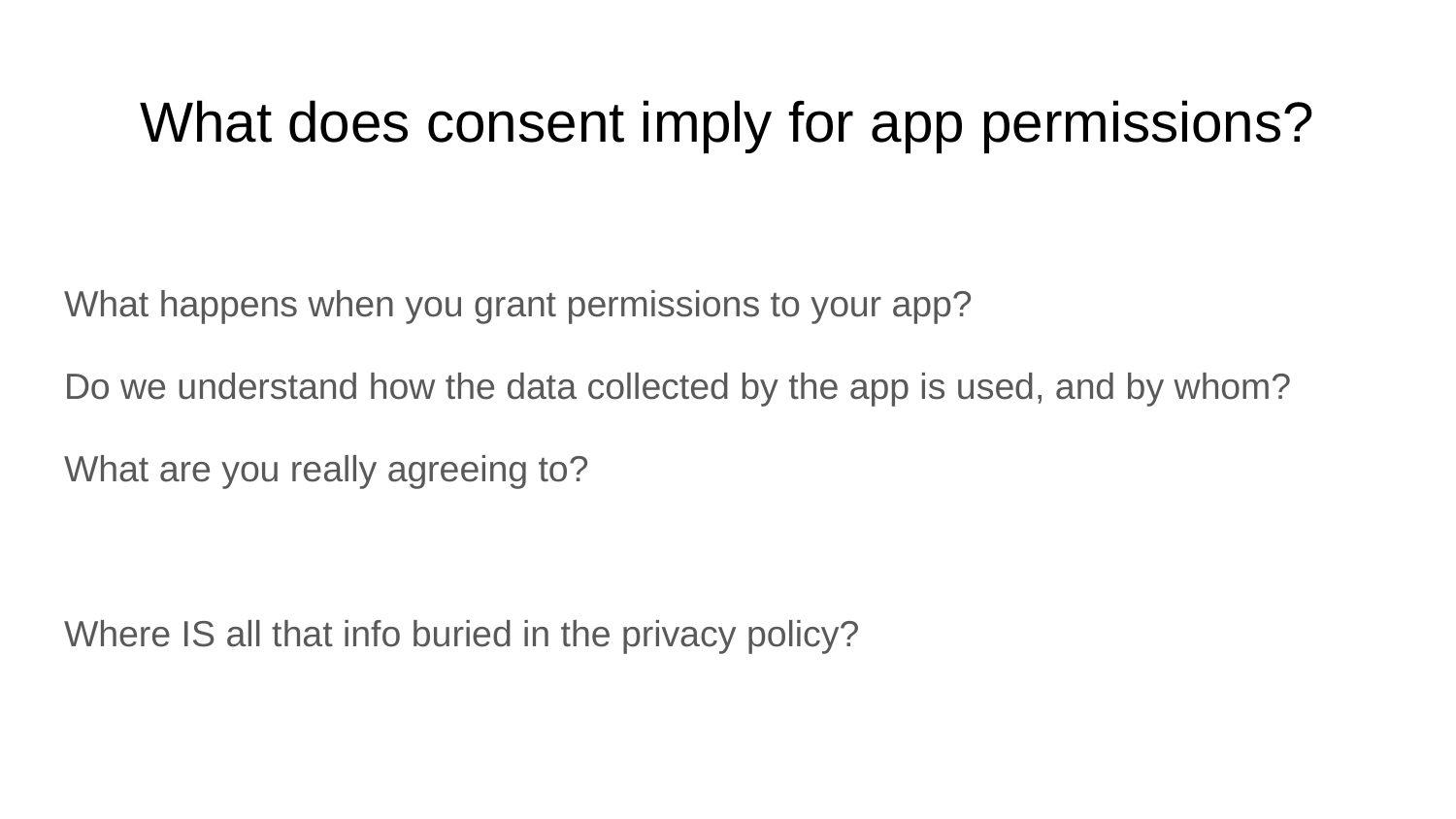

# What does consent imply for app permissions?

What happens when you grant permissions to your app?
Do we understand how the data collected by the app is used, and by whom?
What are you really agreeing to?

Where IS all that info buried in the privacy policy?